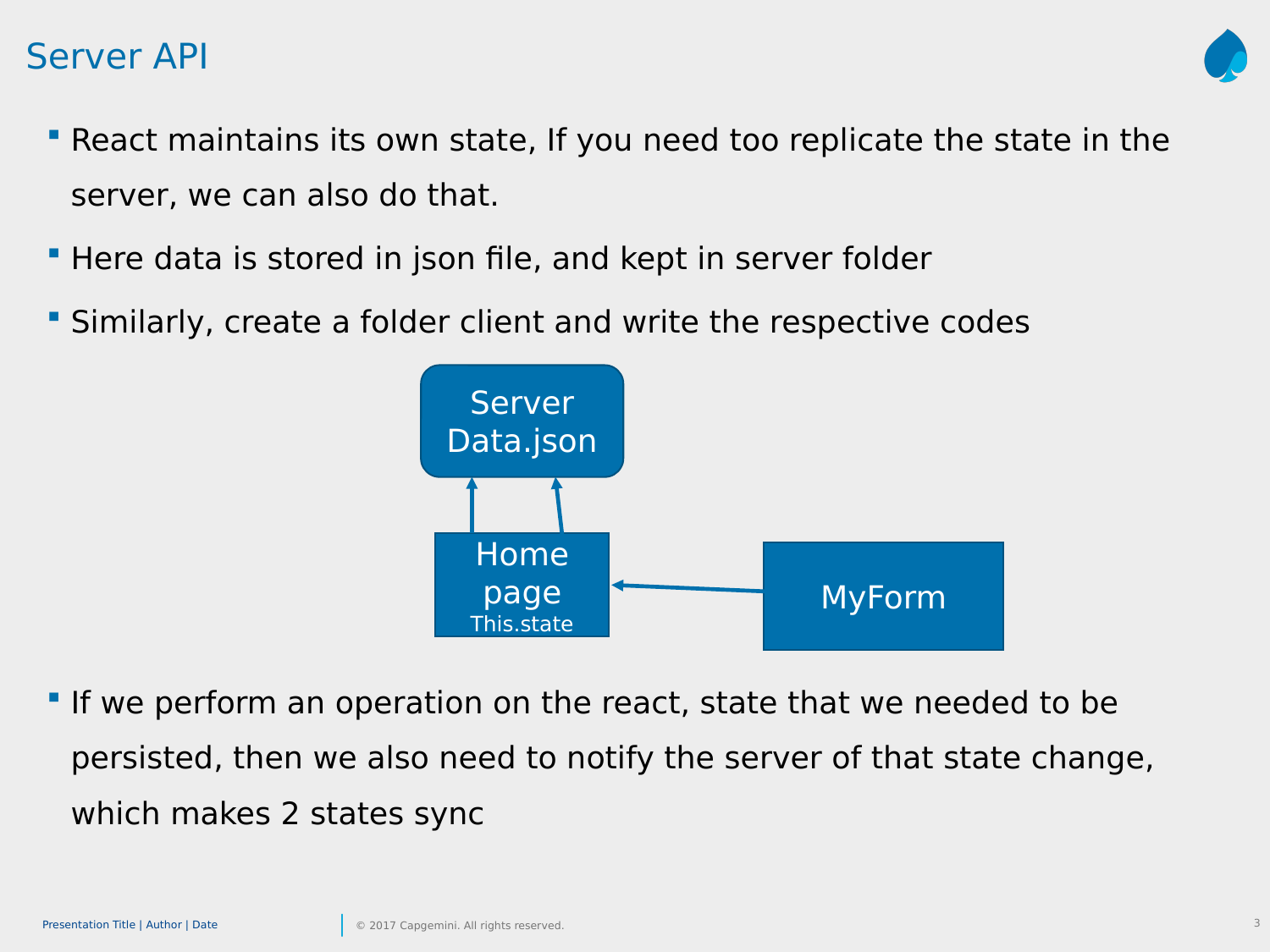

Server API

React maintains its own state, If you need too replicate the state in the server, we can also do that.
Here data is stored in json file, and kept in server folder
Similarly, create a folder client and write the respective codes

If we perform an operation on the react, state that we needed to be persisted, then we also need to notify the server of that state change, which makes 2 states sync

Server
Data.json
Home page
This.state
MyForm